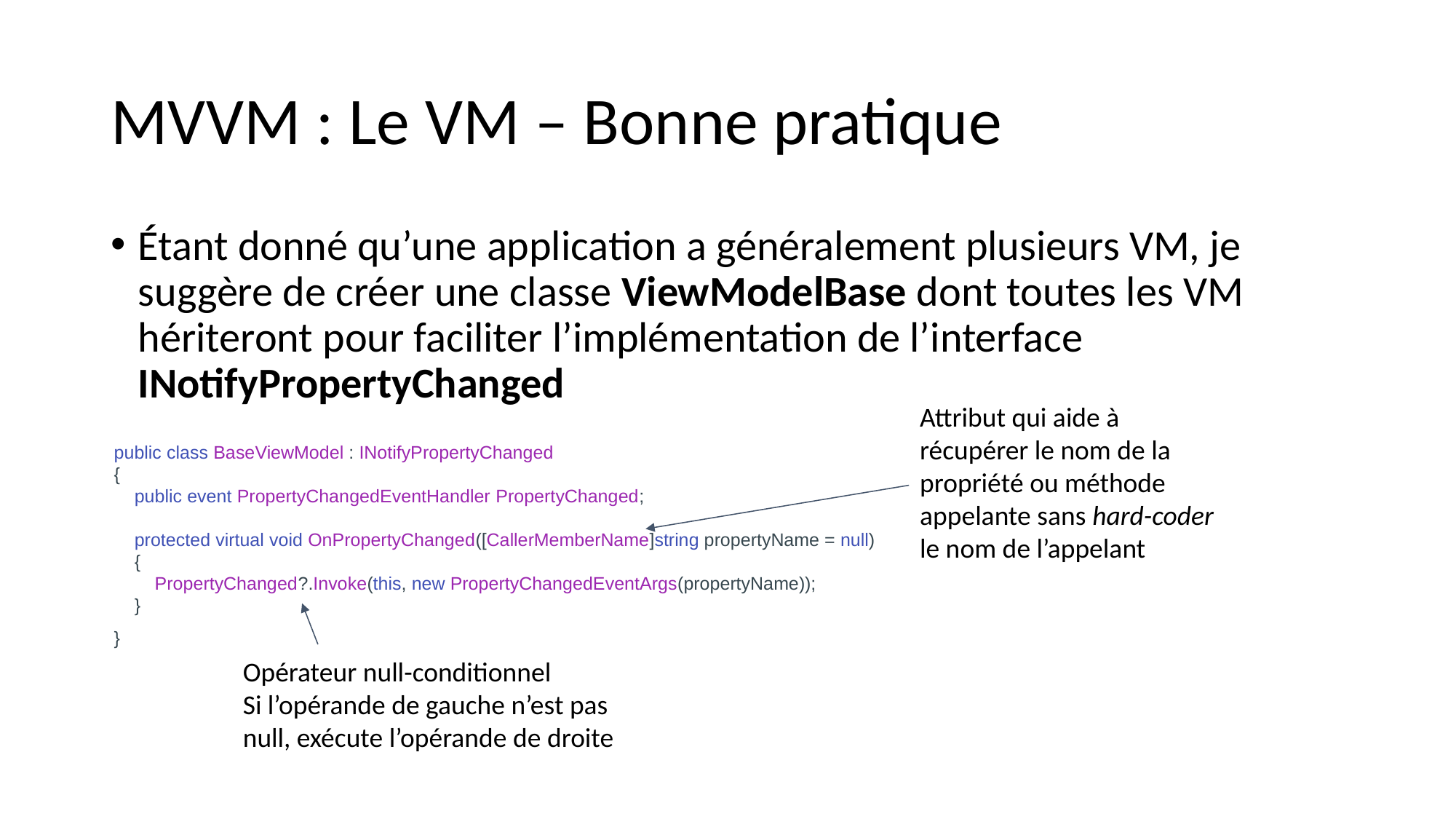

# MVVM : Le VM – Bonne pratique
Étant donné qu’une application a généralement plusieurs VM, je suggère de créer une classe ViewModelBase dont toutes les VM hériteront pour faciliter l’implémentation de l’interface INotifyPropertyChanged

Attribut qui aide à récupérer le nom de la propriété ou méthode appelante sans hard-coder le nom de l’appelant
public class BaseViewModel : INotifyPropertyChanged
{
    public event PropertyChangedEventHandler PropertyChanged;

    protected virtual void OnPropertyChanged([CallerMemberName]string propertyName = null)
    {
        PropertyChanged?.Invoke(this, new PropertyChangedEventArgs(propertyName));
    }
}

Opérateur null-conditionnel
Si l’opérande de gauche n’est pas null, exécute l’opérande de droite